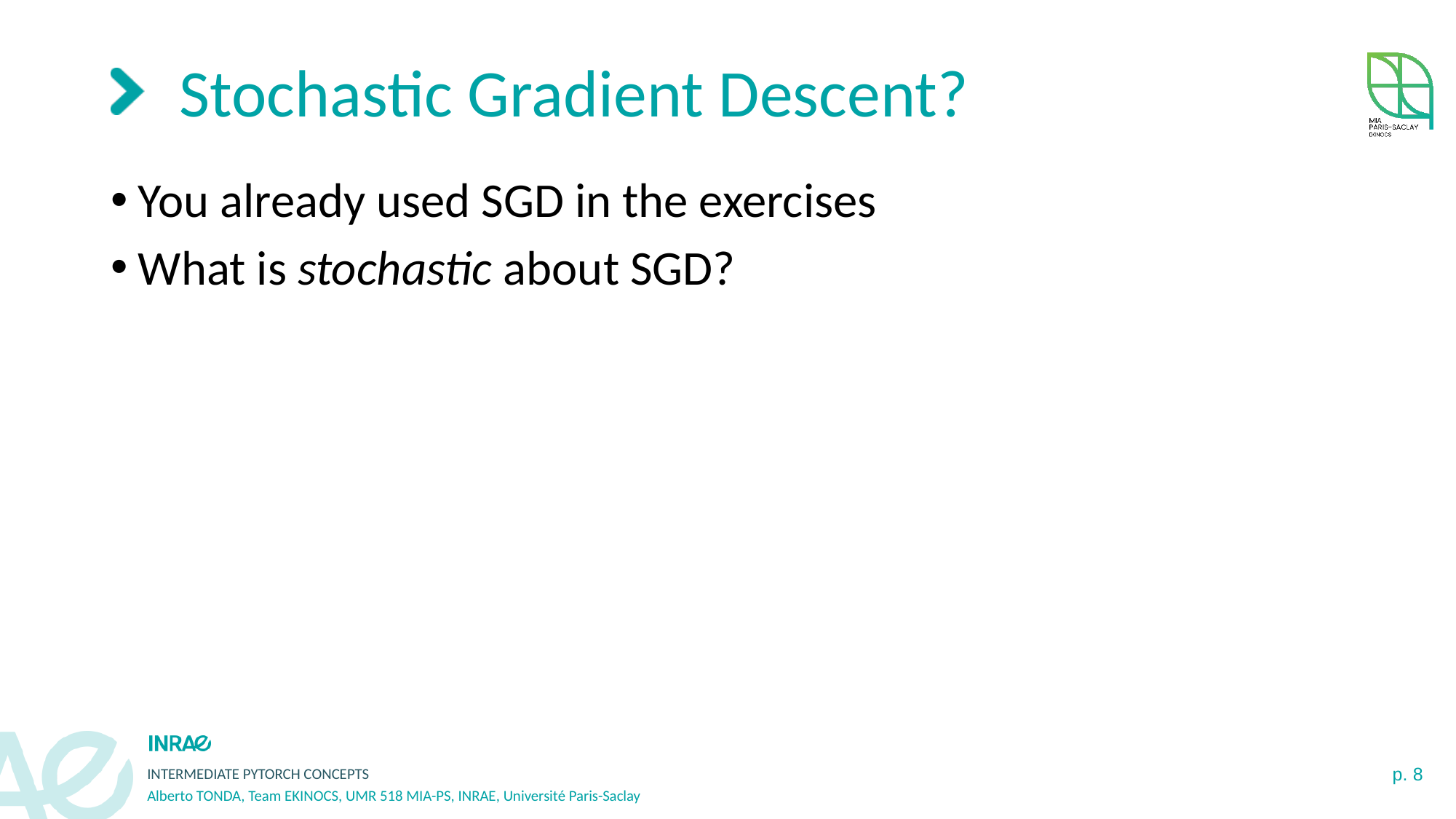

# Stochastic Gradient Descent?
You already used SGD in the exercises
What is stochastic about SGD?